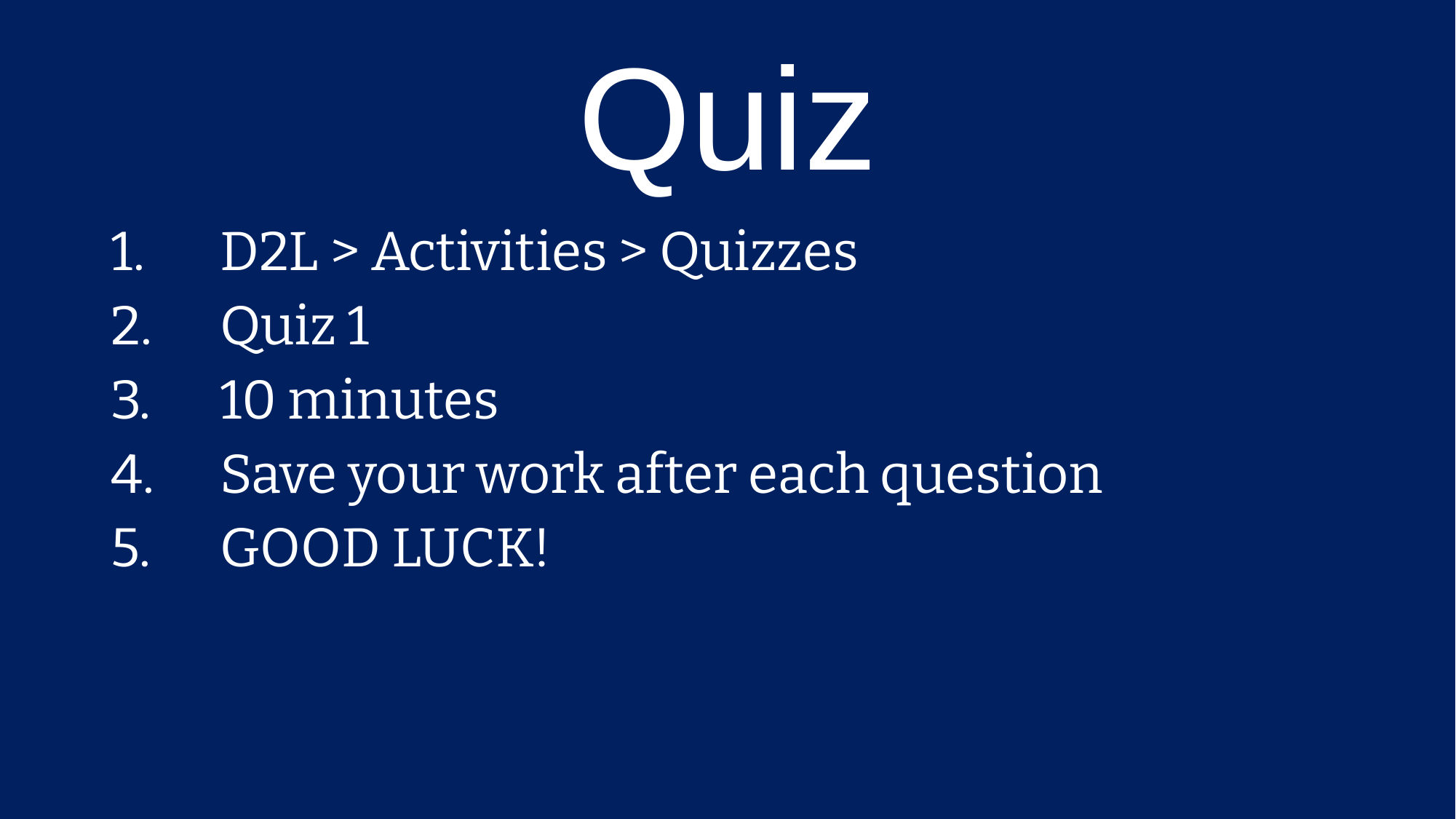

# Quiz
D2L > Activities > Quizzes
Quiz 1
10 minutes
Save your work after each question
GOOD LUCK!